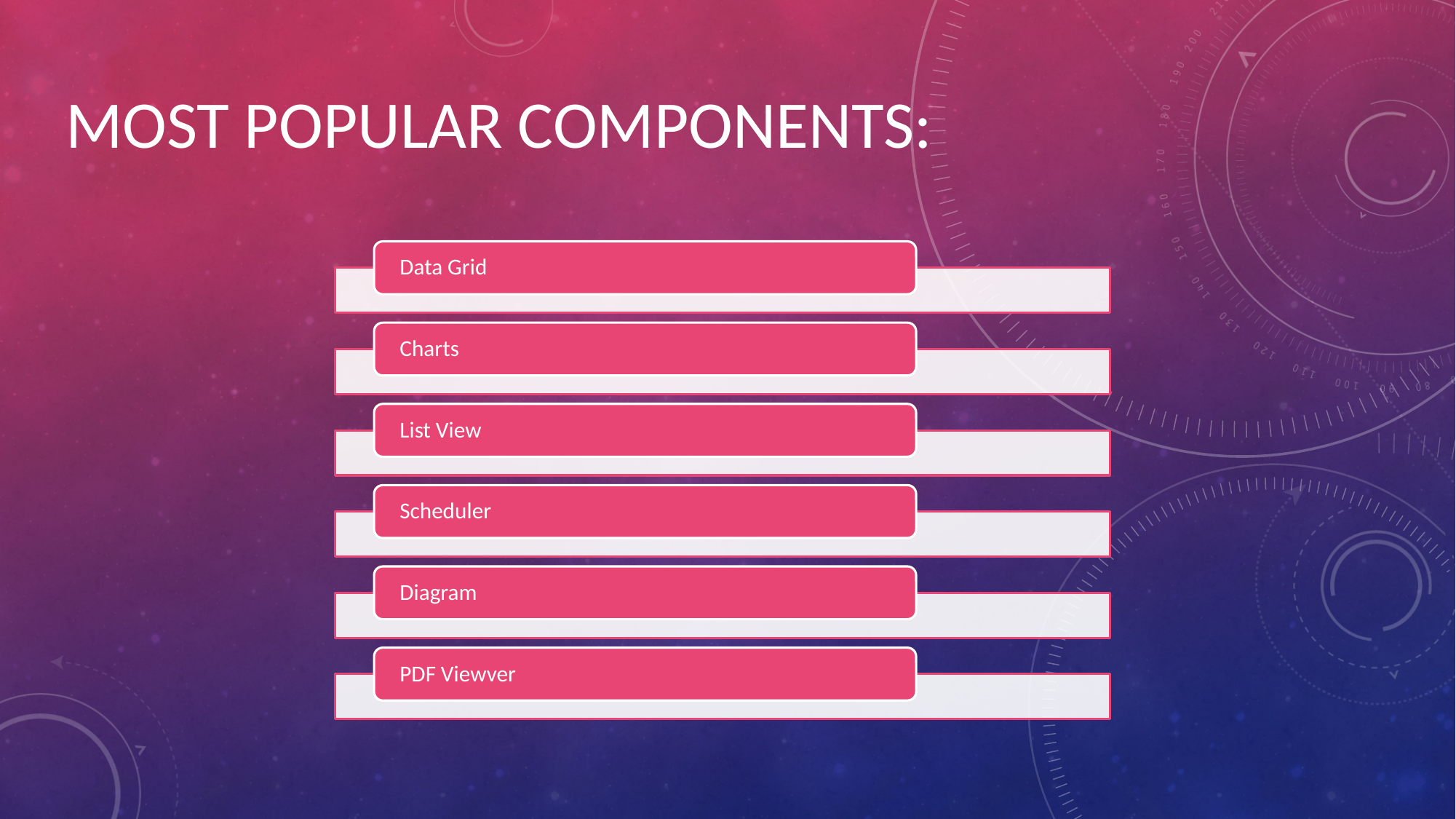

# MOST POPULAR COMPONENTS:
Data Grid
Charts
List View
Scheduler
Diagram
PDF Viewver